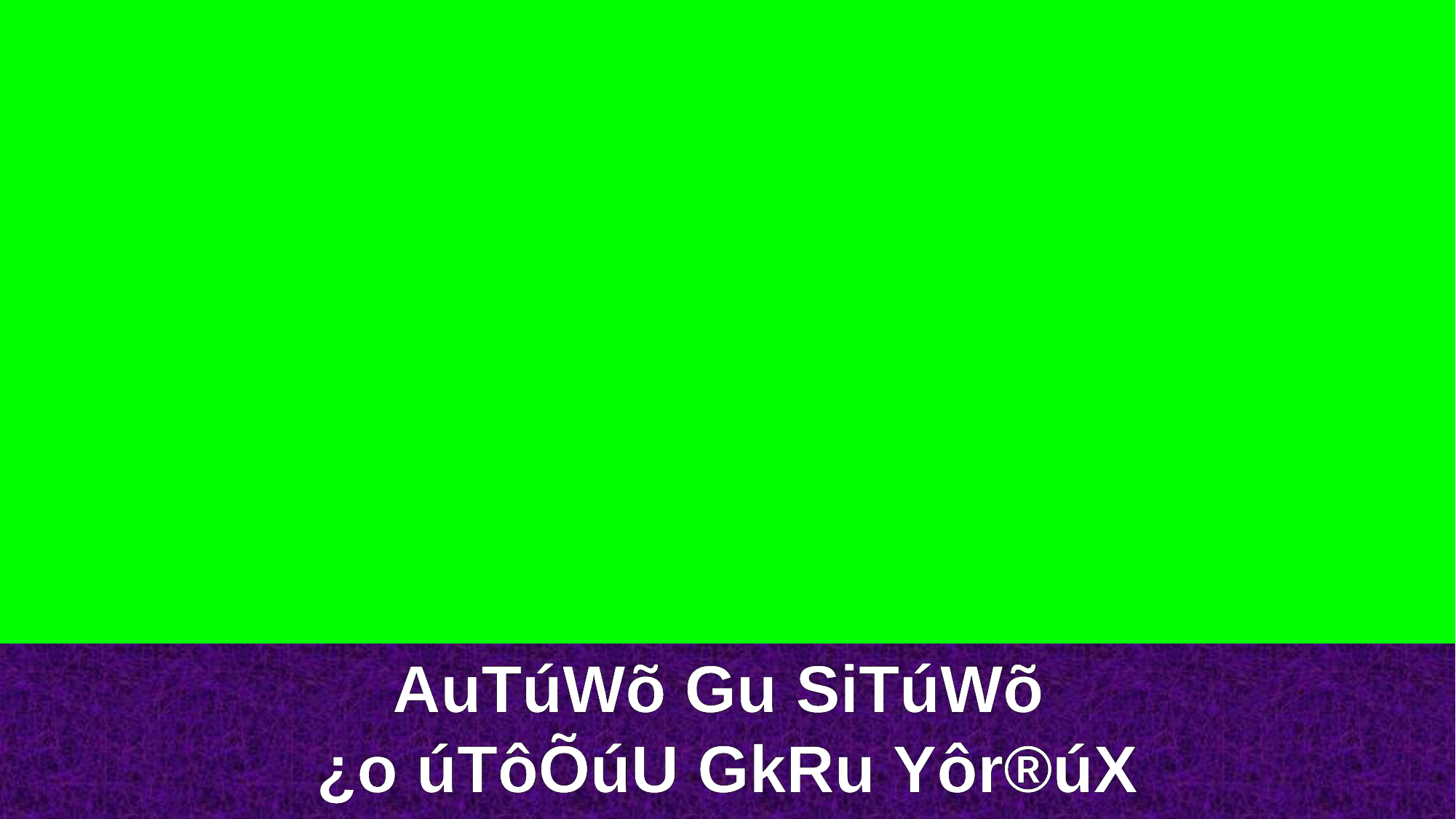

AuTúWõ Gu SiTúWõ
¿o úTôÕúU GkRu Yôr®úX